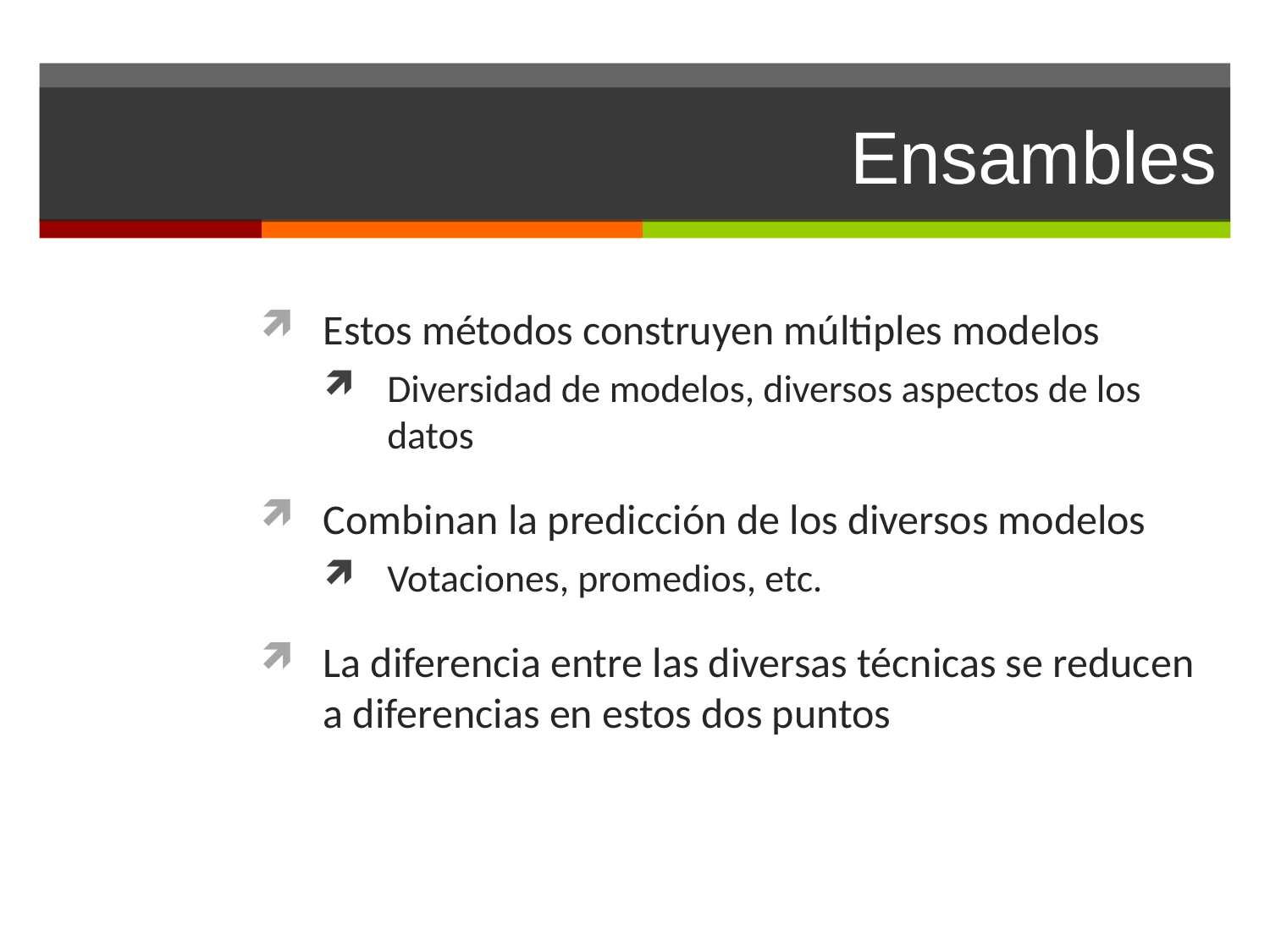

# Ensambles
Estos métodos construyen múltiples modelos
Diversidad de modelos, diversos aspectos de los datos
Combinan la predicción de los diversos modelos
Votaciones, promedios, etc.
La diferencia entre las diversas técnicas se reducen a diferencias en estos dos puntos